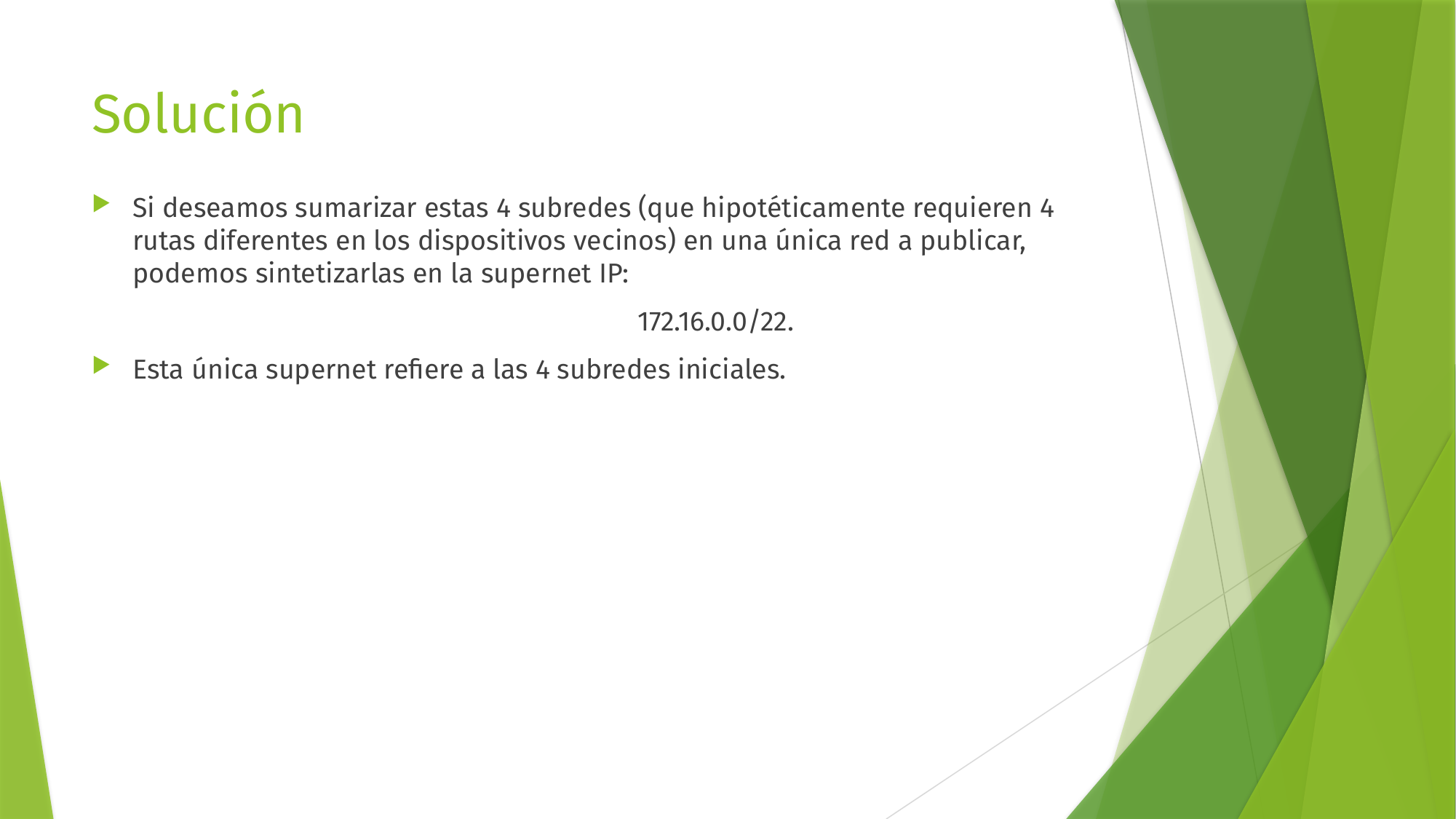

# Solución
Si deseamos sumarizar estas 4 subredes (que hipotéticamente requieren 4 rutas diferentes en los dispositivos vecinos) en una única red a publicar, podemos sintetizarlas en la supernet IP:
					172.16.0.0/22.
Esta única supernet refiere a las 4 subredes iniciales.